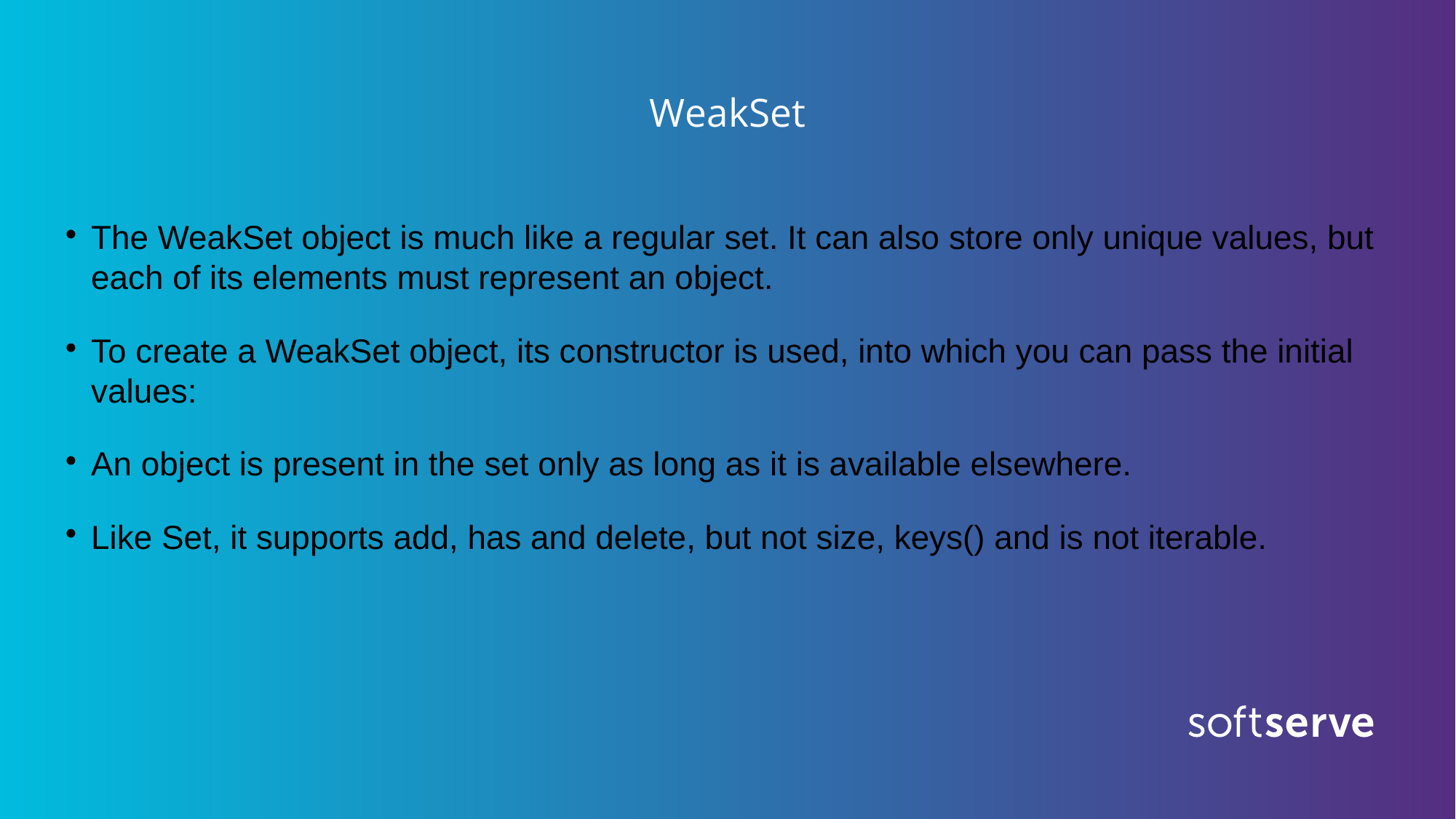

WeakSet

The WeakSet object is much like a regular set. It can also store only unique values, but each of its elements must represent an object.
To create a WeakSet object, its constructor is used, into which you can pass the initial values:
An object is present in the set only as long as it is available elsewhere.
Like Set, it supports add, has and delete, but not size, keys() and is not iterable.